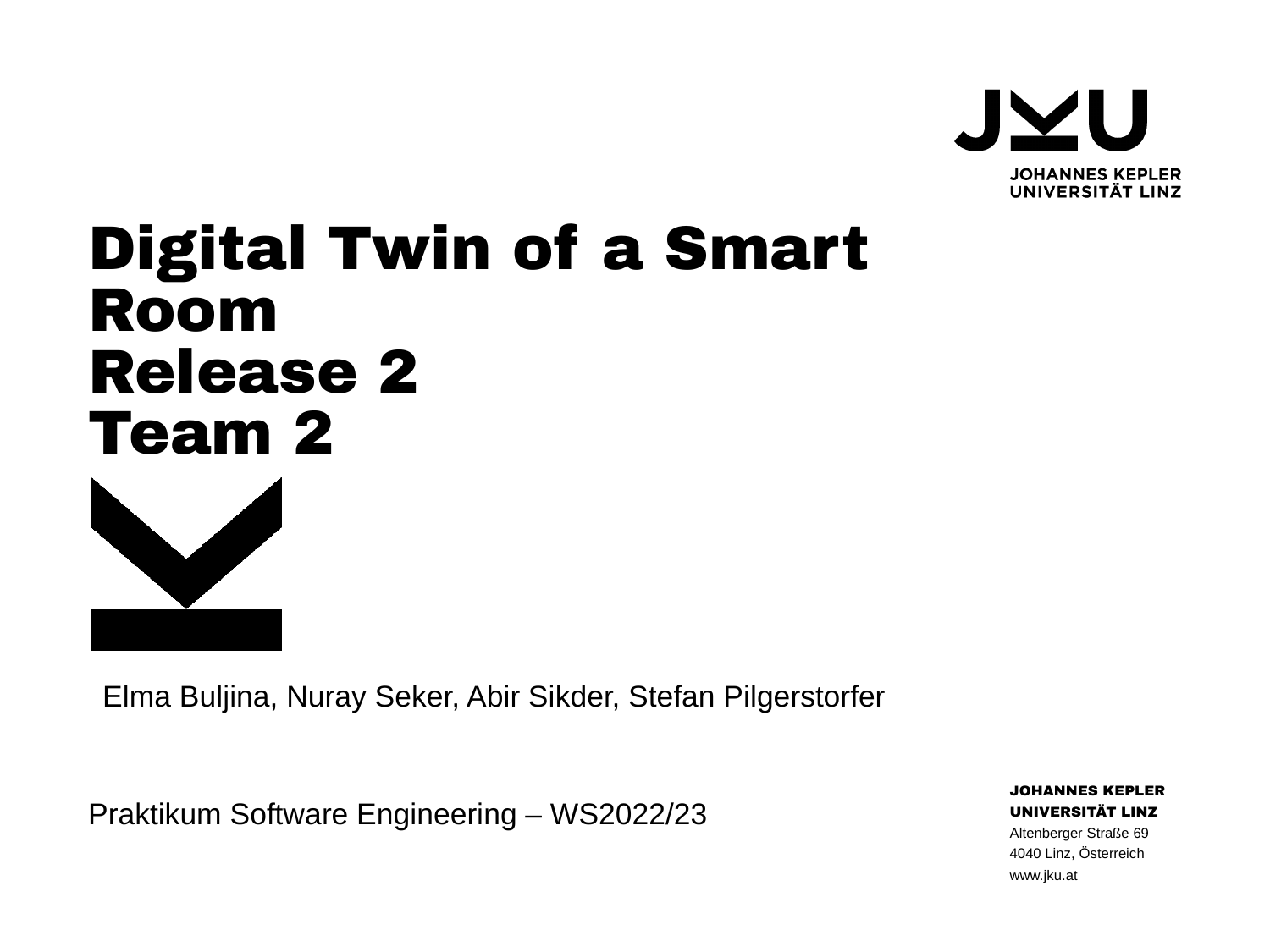

# Digital Twin of a Smart Room
Release 2
Team 2
Elma Buljina, Nuray Seker, Abir Sikder, Stefan Pilgerstorfer
Praktikum Software Engineering – WS2022/23